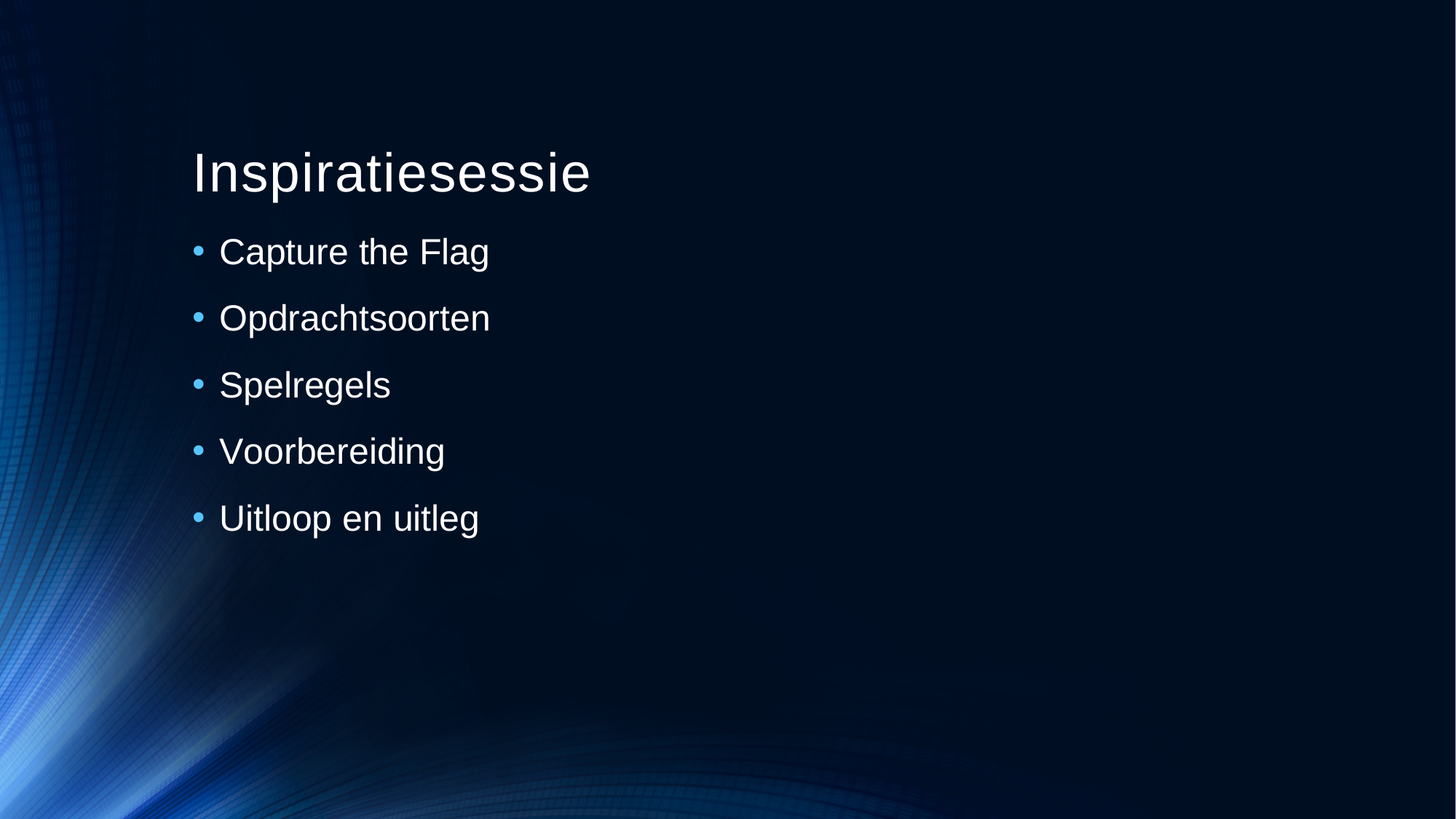

# Inspiratiesessie
Capture the Flag
Opdrachtsoorten
Spelregels
Voorbereiding
Uitloop en uitleg